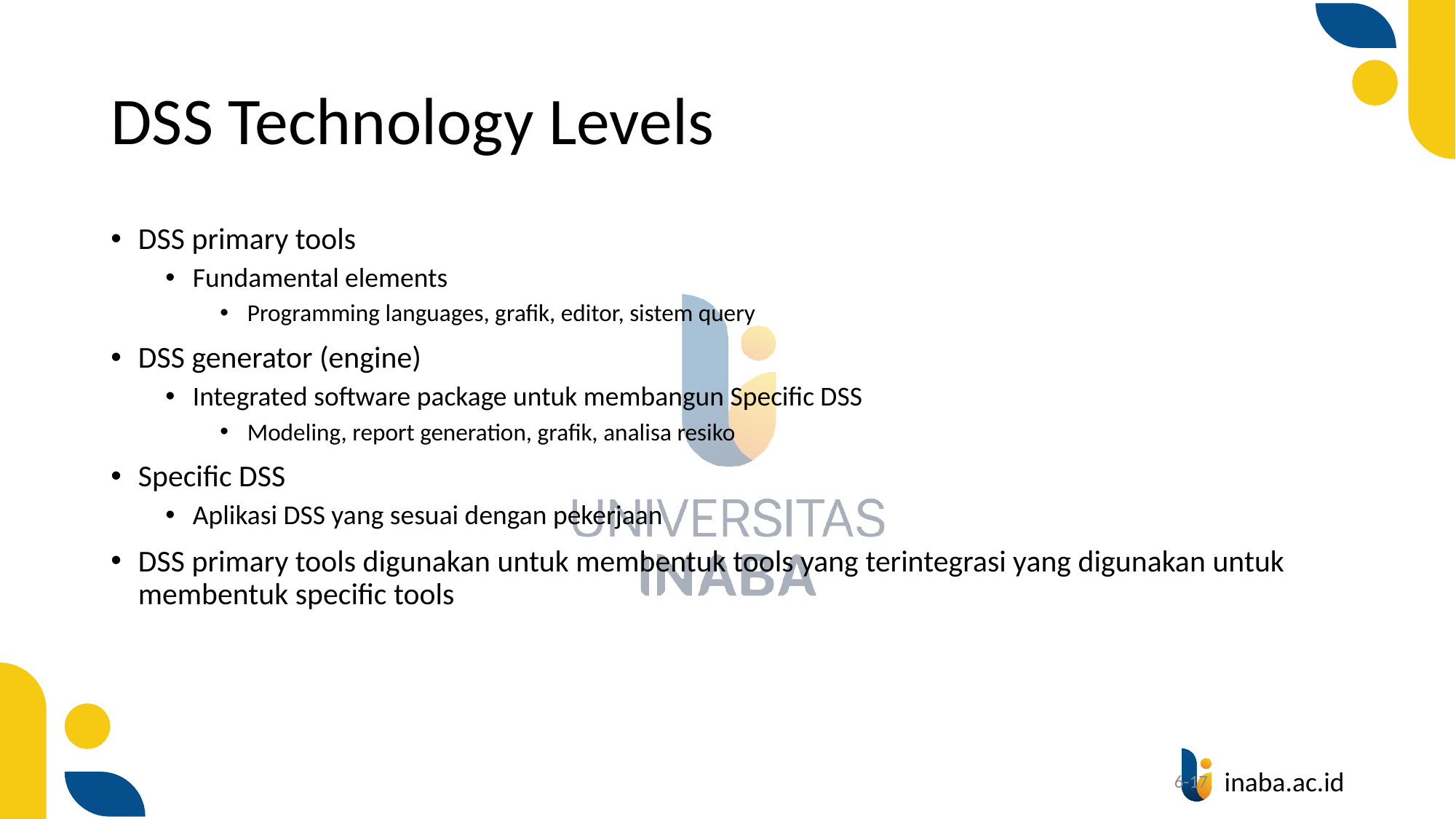

# DSS Technology Levels
DSS primary tools
Fundamental elements
Programming languages, grafik, editor, sistem query
DSS generator (engine)
Integrated software package untuk membangun Specific DSS
Modeling, report generation, grafik, analisa resiko
Specific DSS
Aplikasi DSS yang sesuai dengan pekerjaan
DSS primary tools digunakan untuk membentuk tools yang terintegrasi yang digunakan untuk membentuk specific tools

17
6-17